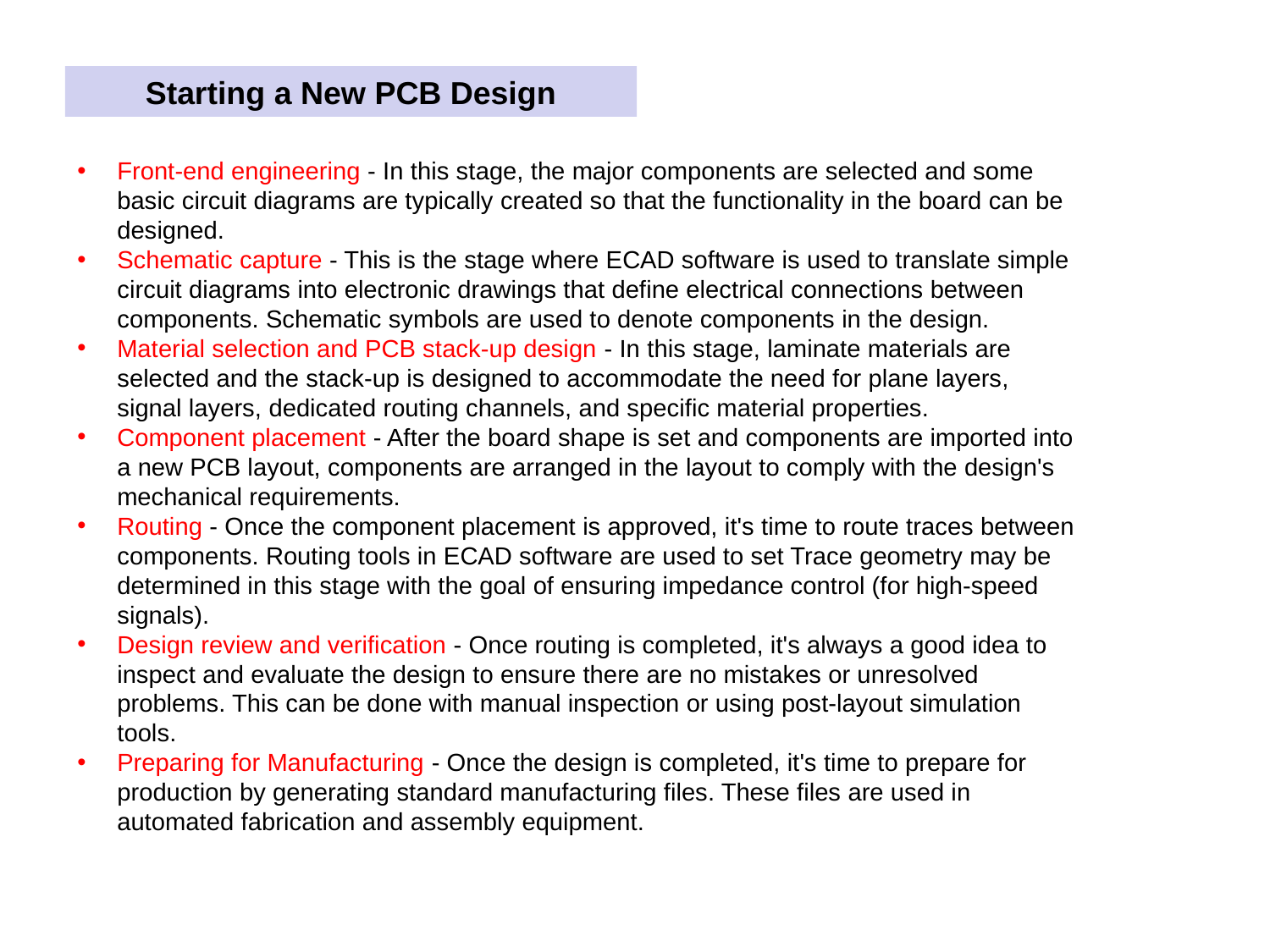

Starting a New PCB Design
Front-end engineering - In this stage, the major components are selected and some basic circuit diagrams are typically created so that the functionality in the board can be designed.
Schematic capture - This is the stage where ECAD software is used to translate simple circuit diagrams into electronic drawings that define electrical connections between components. Schematic symbols are used to denote components in the design.
Material selection and PCB stack-up design - In this stage, laminate materials are selected and the stack-up is designed to accommodate the need for plane layers, signal layers, dedicated routing channels, and specific material properties.
Component placement - After the board shape is set and components are imported into a new PCB layout, components are arranged in the layout to comply with the design's mechanical requirements.
Routing - Once the component placement is approved, it's time to route traces between components. Routing tools in ECAD software are used to set Trace geometry may be determined in this stage with the goal of ensuring impedance control (for high-speed signals).
Design review and verification - Once routing is completed, it's always a good idea to inspect and evaluate the design to ensure there are no mistakes or unresolved problems. This can be done with manual inspection or using post-layout simulation tools.
Preparing for Manufacturing - Once the design is completed, it's time to prepare for production by generating standard manufacturing files. These files are used in automated fabrication and assembly equipment.